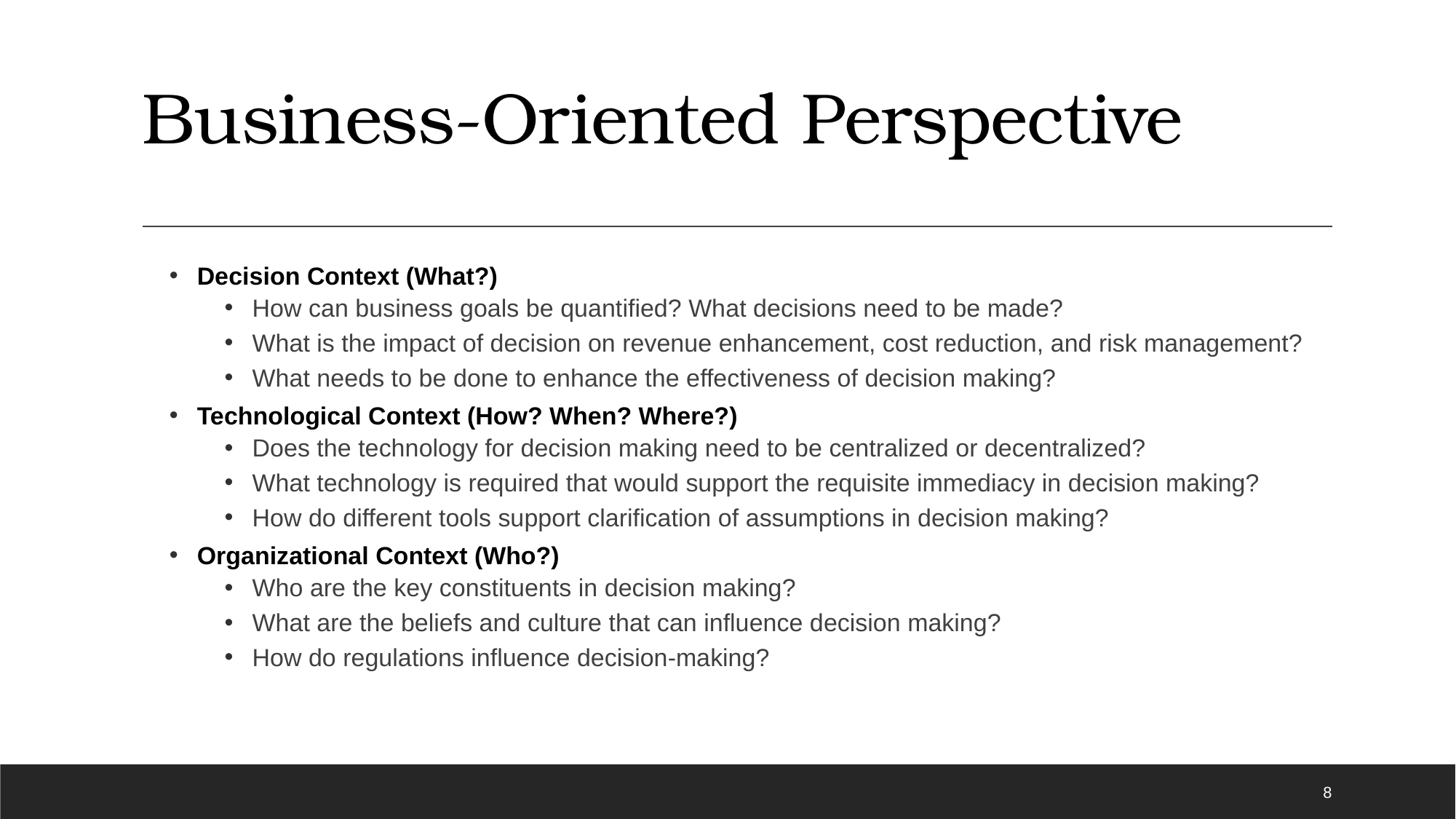

# Business-Oriented Perspective
Decision Context (What?)
How can business goals be quantified? What decisions need to be made?
What is the impact of decision on revenue enhancement, cost reduction, and risk management?
What needs to be done to enhance the effectiveness of decision making?
Technological Context (How? When? Where?)
Does the technology for decision making need to be centralized or decentralized?
What technology is required that would support the requisite immediacy in decision making?
How do different tools support clarification of assumptions in decision making?
Organizational Context (Who?)
Who are the key constituents in decision making?
What are the beliefs and culture that can influence decision making?
How do regulations influence decision-making?
8